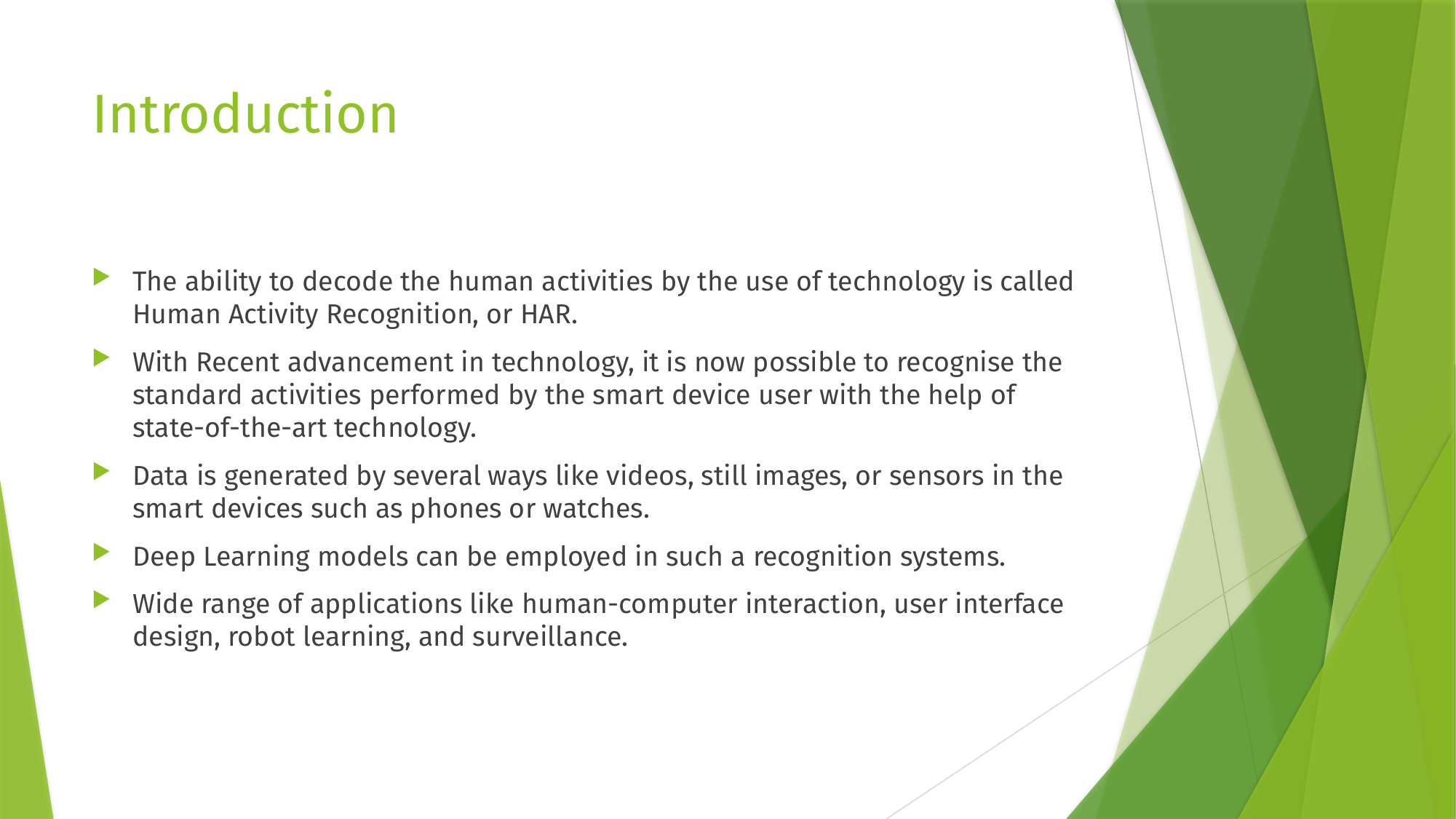

# Introduction
The ability to decode the human activities by the use of technology is called Human Activity Recognition, or HAR.
With Recent advancement in technology, it is now possible to recognise the standard activities performed by the smart device user with the help of state-of-the-art technology.
Data is generated by several ways like videos, still images, or sensors in the smart devices such as phones or watches.
Deep Learning models can be employed in such a recognition systems.
Wide range of applications like human-computer interaction, user interface design, robot learning, and surveillance.